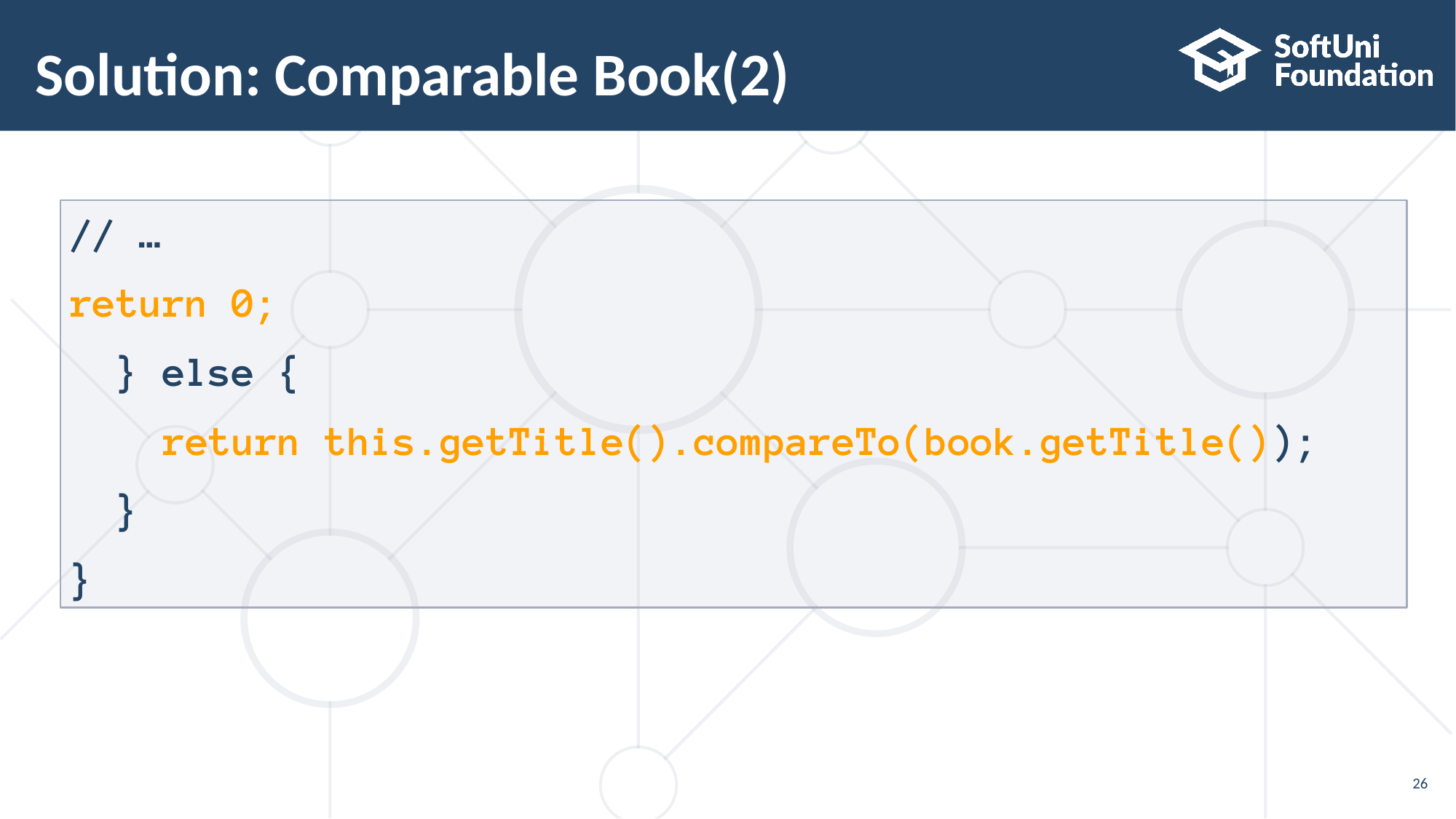

# Solution: Comparable Book(2)
// …
return 0;
  } else {
    return this.getTitle().compareTo(book.getTitle());
  }
}
26